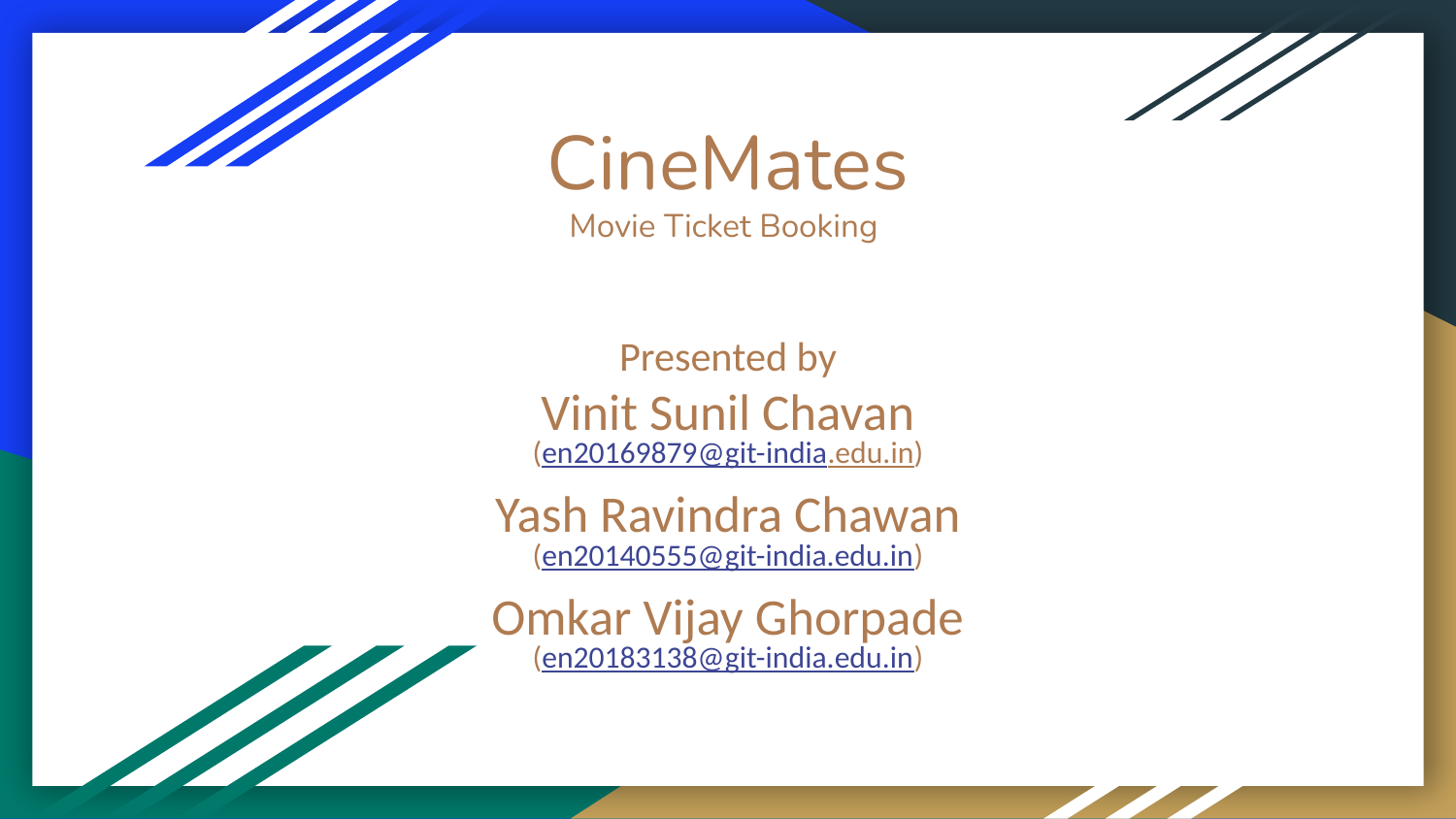

# CineMates
Movie Ticket Booking
Presented by

Vinit Sunil Chavan
(en20169879@git-india.edu.in)

Yash Ravindra Chawan
(en20140555@git-india.edu.in)

Omkar Vijay Ghorpade
(en20183138@git-india.edu.in)